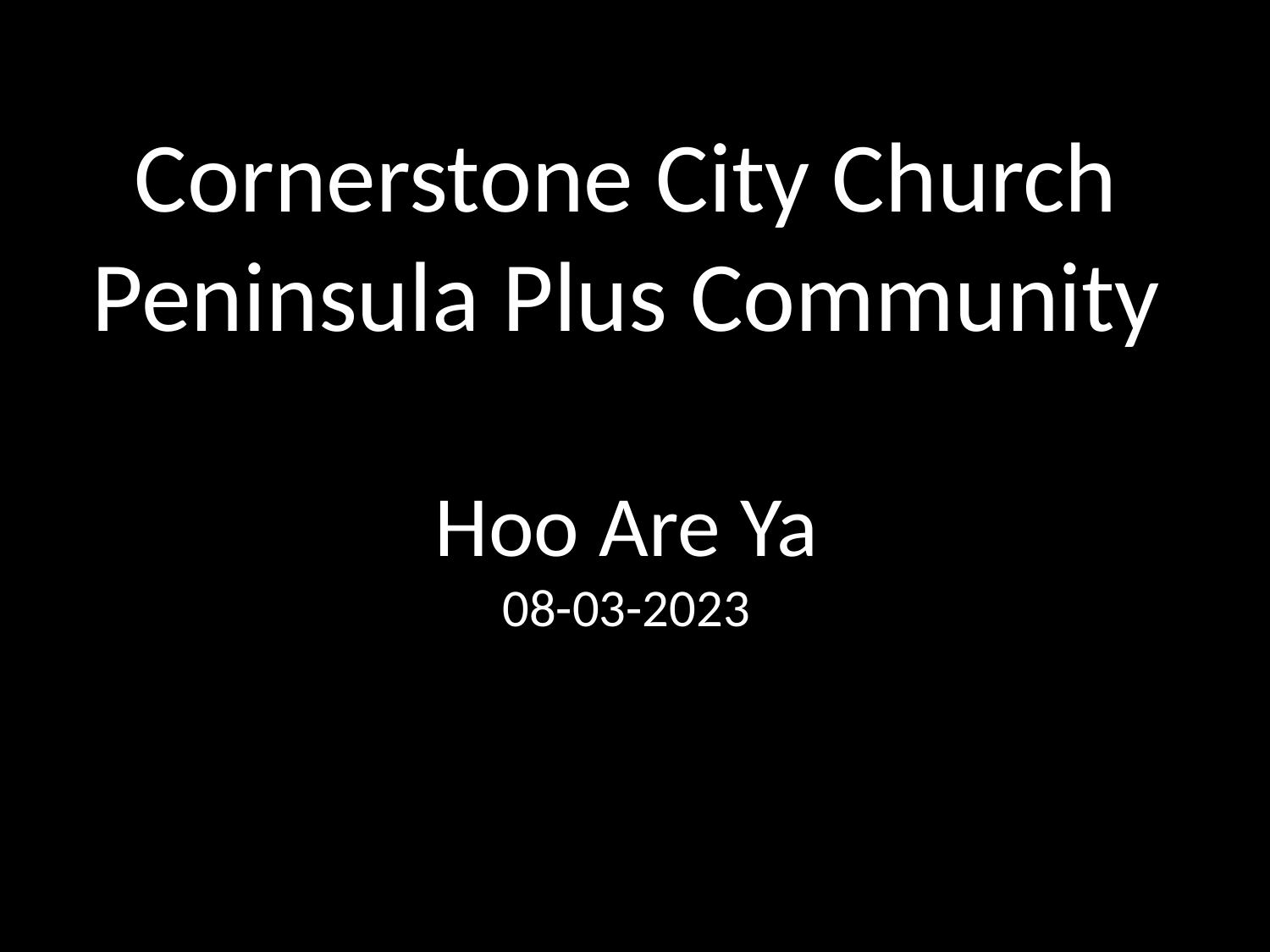

Cornerstone City Church
Peninsula Plus Community
Hoo Are Ya
08-03-2023